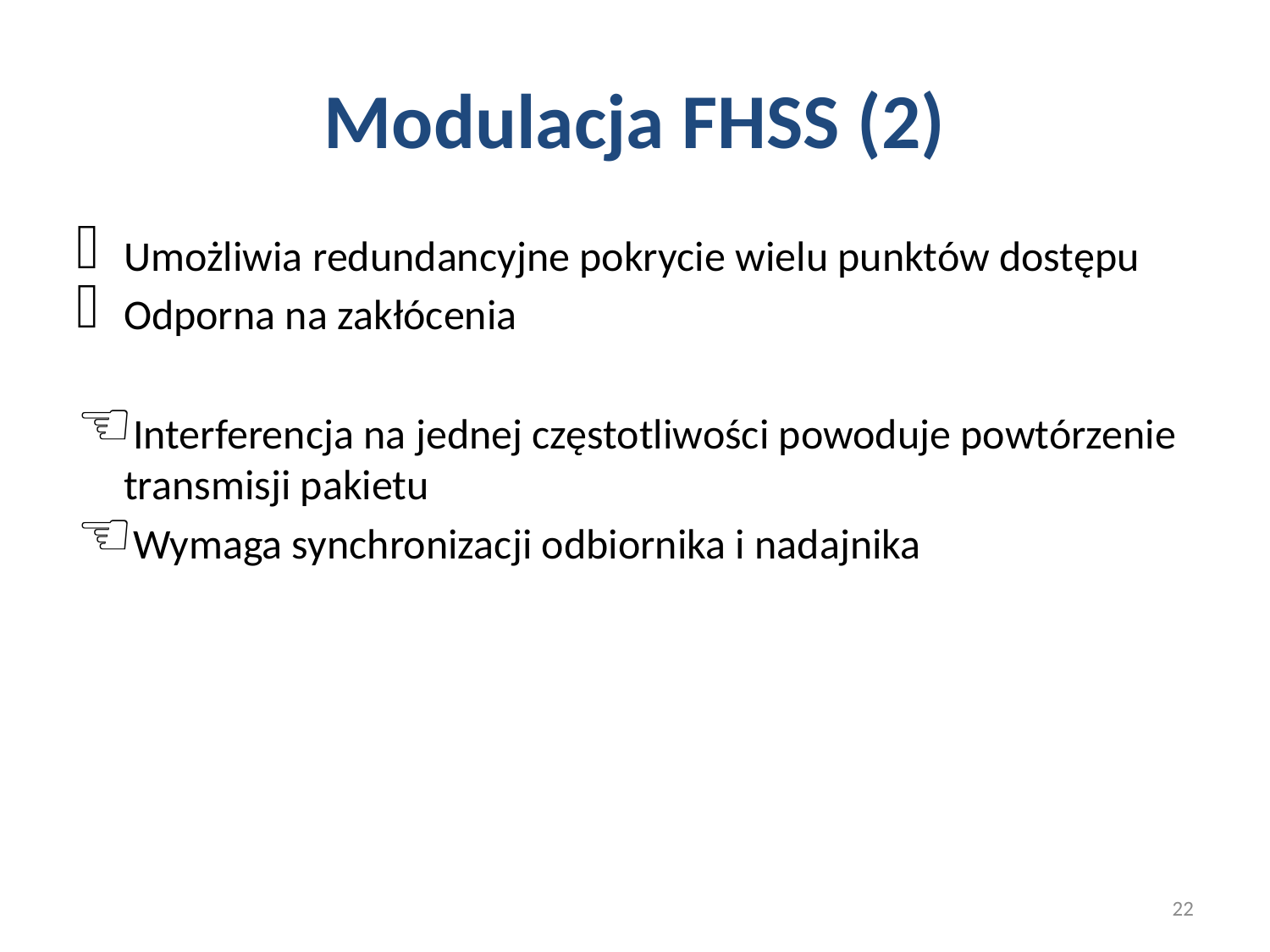

# Modulacja FHSS (2)
Umożliwia redundancyjne pokrycie wielu punktów dostępu
Odporna na zakłócenia

Interferencja na jednej częstotliwości powoduje powtórzenie transmisji pakietu
Wymaga synchronizacji odbiornika i nadajnika

22